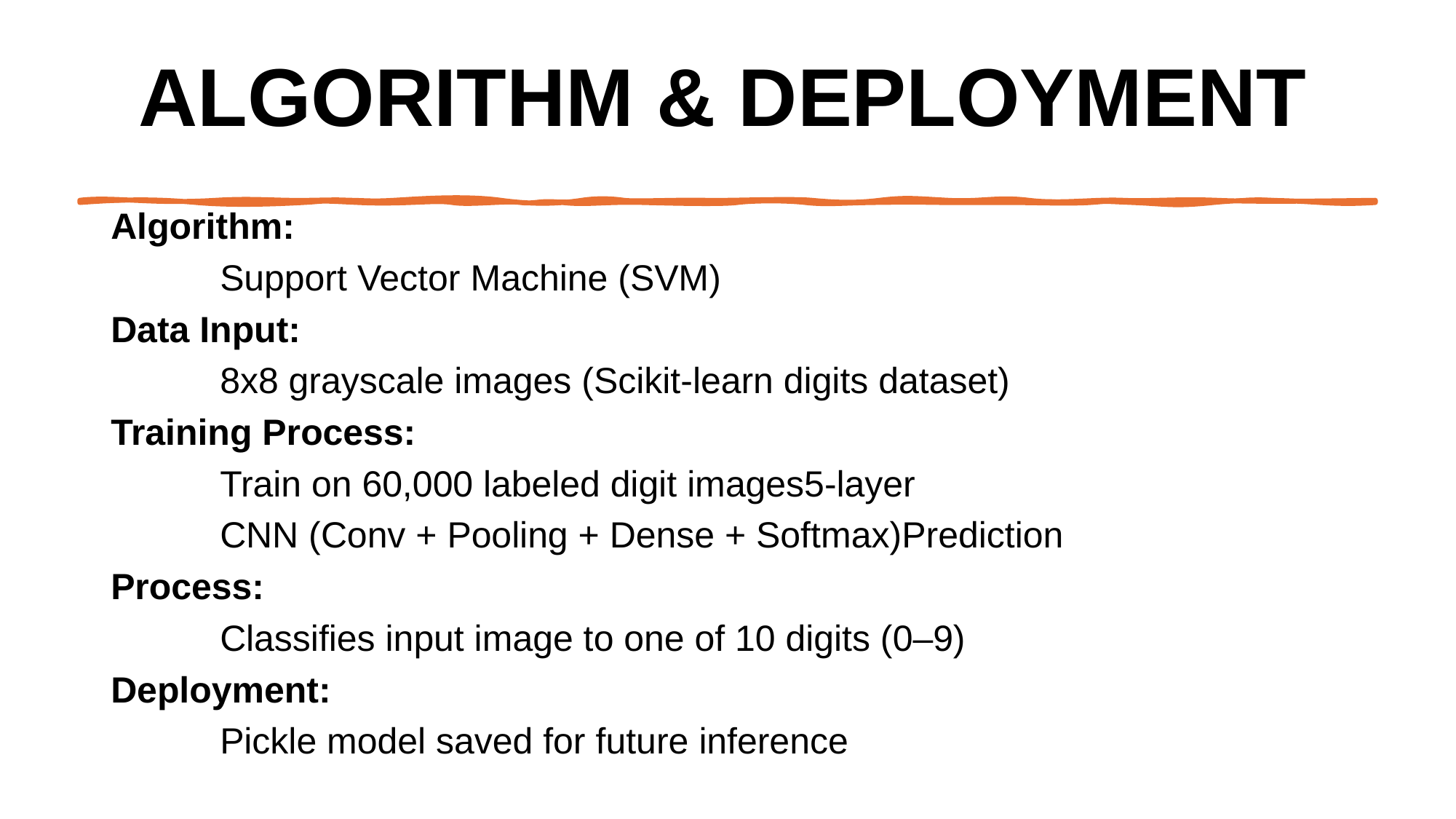

# Algorithm & Deployment

Algorithm:
	Support Vector Machine (SVM)
Data Input:
	8x8 grayscale images (Scikit-learn digits dataset)
Training Process:
	Train on 60,000 labeled digit images5-layer
	CNN (Conv + Pooling + Dense + Softmax)Prediction
Process:
	Classifies input image to one of 10 digits (0–9)
Deployment:
	Pickle model saved for future inference